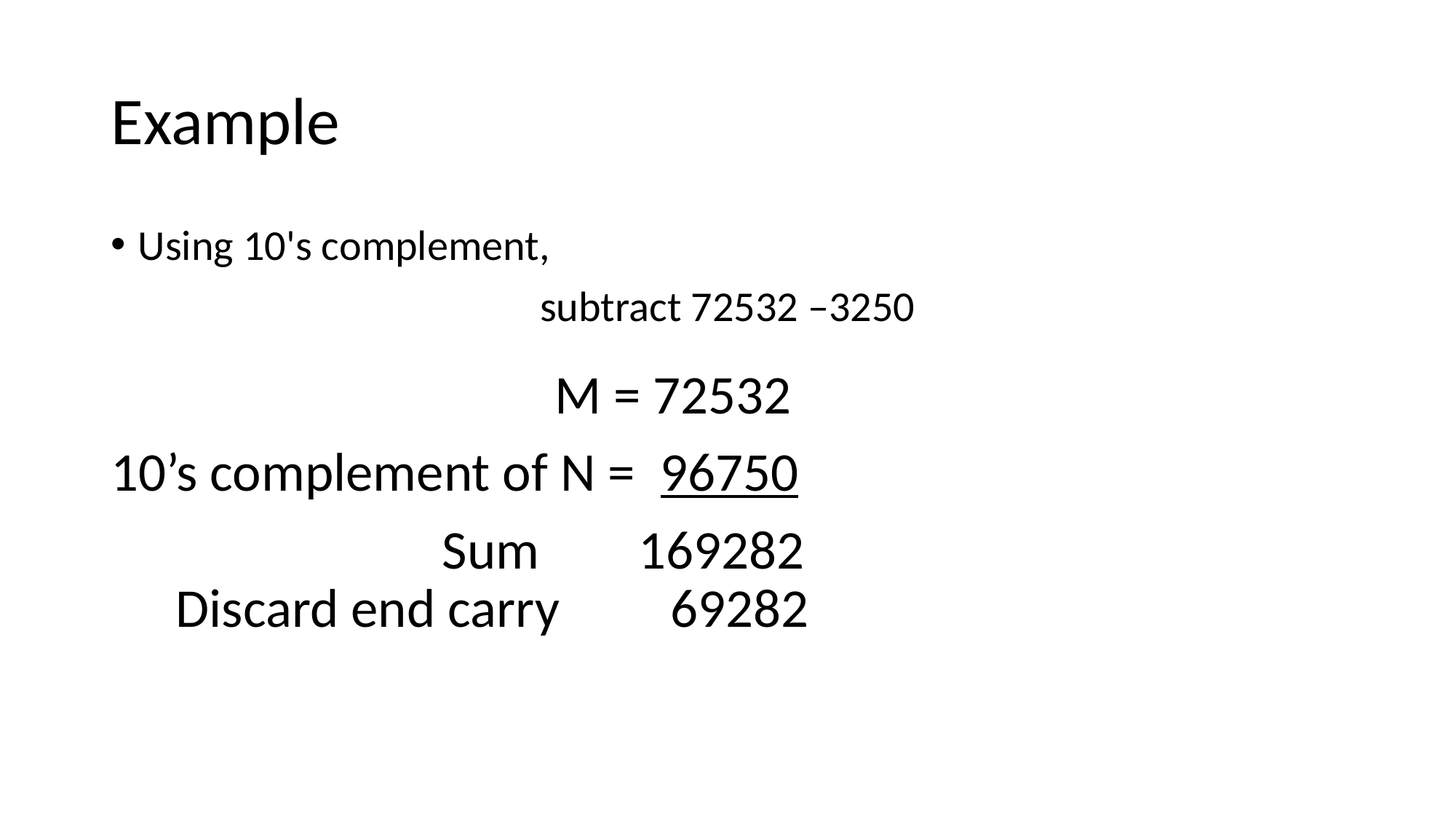

# Example
Using 10's complement,
subtract 72532 –3250

M = 72532
10’s complement of N =  96750
Sum        169282
Discard end carry         69282